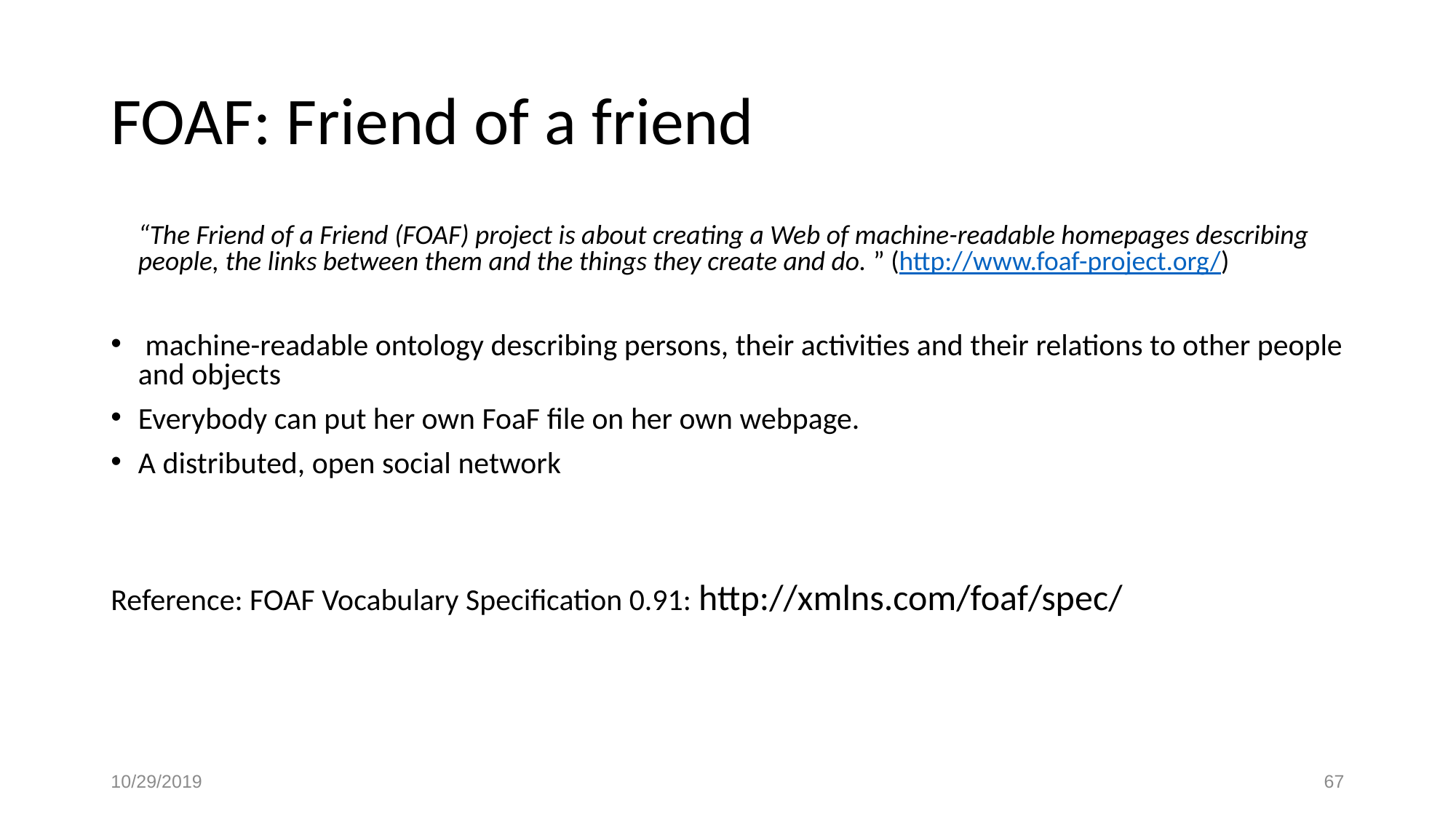

# FOAF: Friend of a friend
	“The Friend of a Friend (FOAF) project is about creating a Web of machine-readable homepages describing people, the links between them and the things they create and do. ” (http://www.foaf-project.org/)

 machine-readable ontology describing persons, their activities and their relations to other people and objects
Everybody can put her own FoaF file on her own webpage.
A distributed, open social network

Reference: FOAF Vocabulary Specification 0.91: http://xmlns.com/foaf/spec/

10/29/2019
67